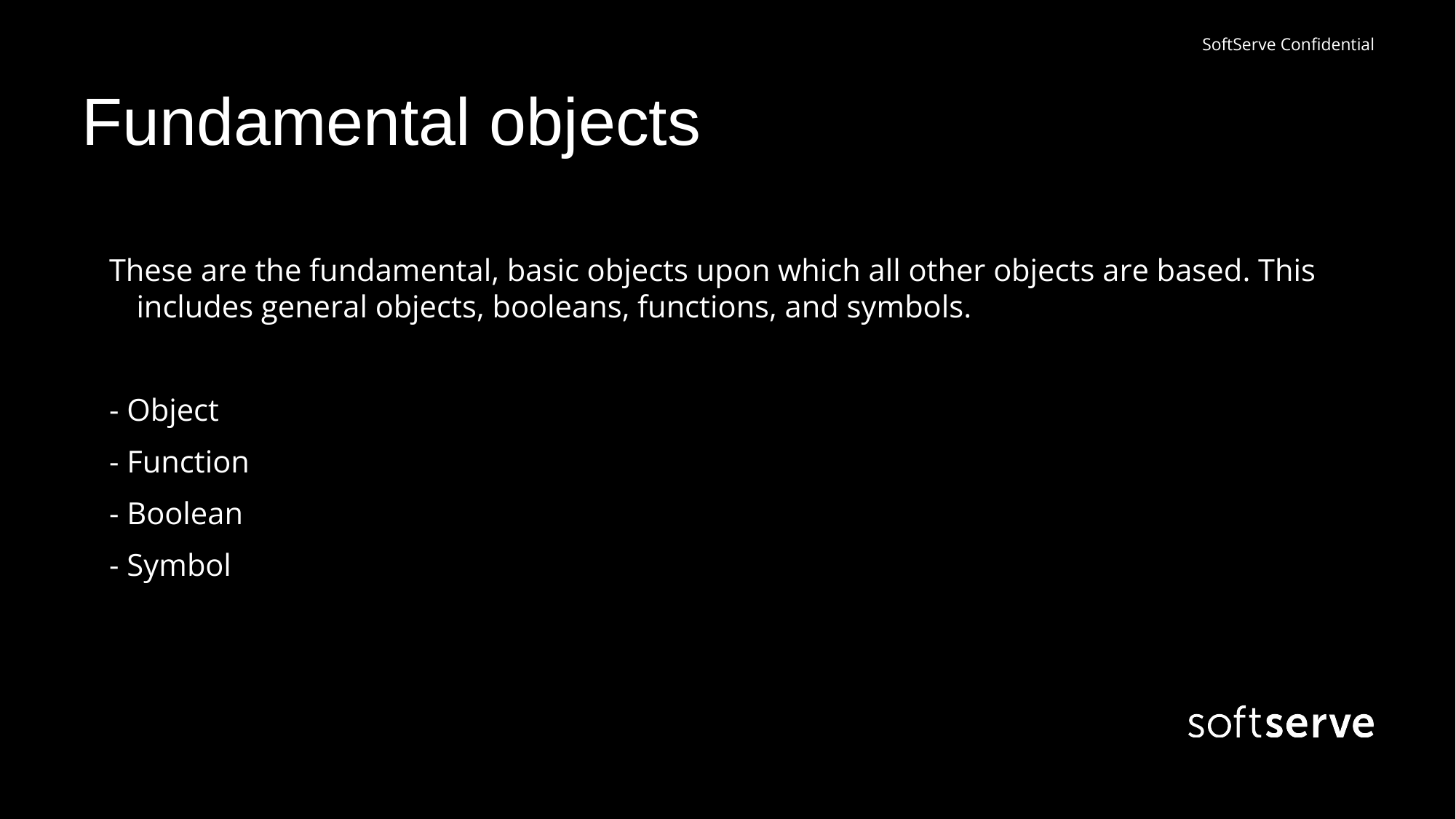

# Fundamental objects
These are the fundamental, basic objects upon which all other objects are based. This includes general objects, booleans, functions, and symbols.

- Object
- Function
- Boolean
- Symbol